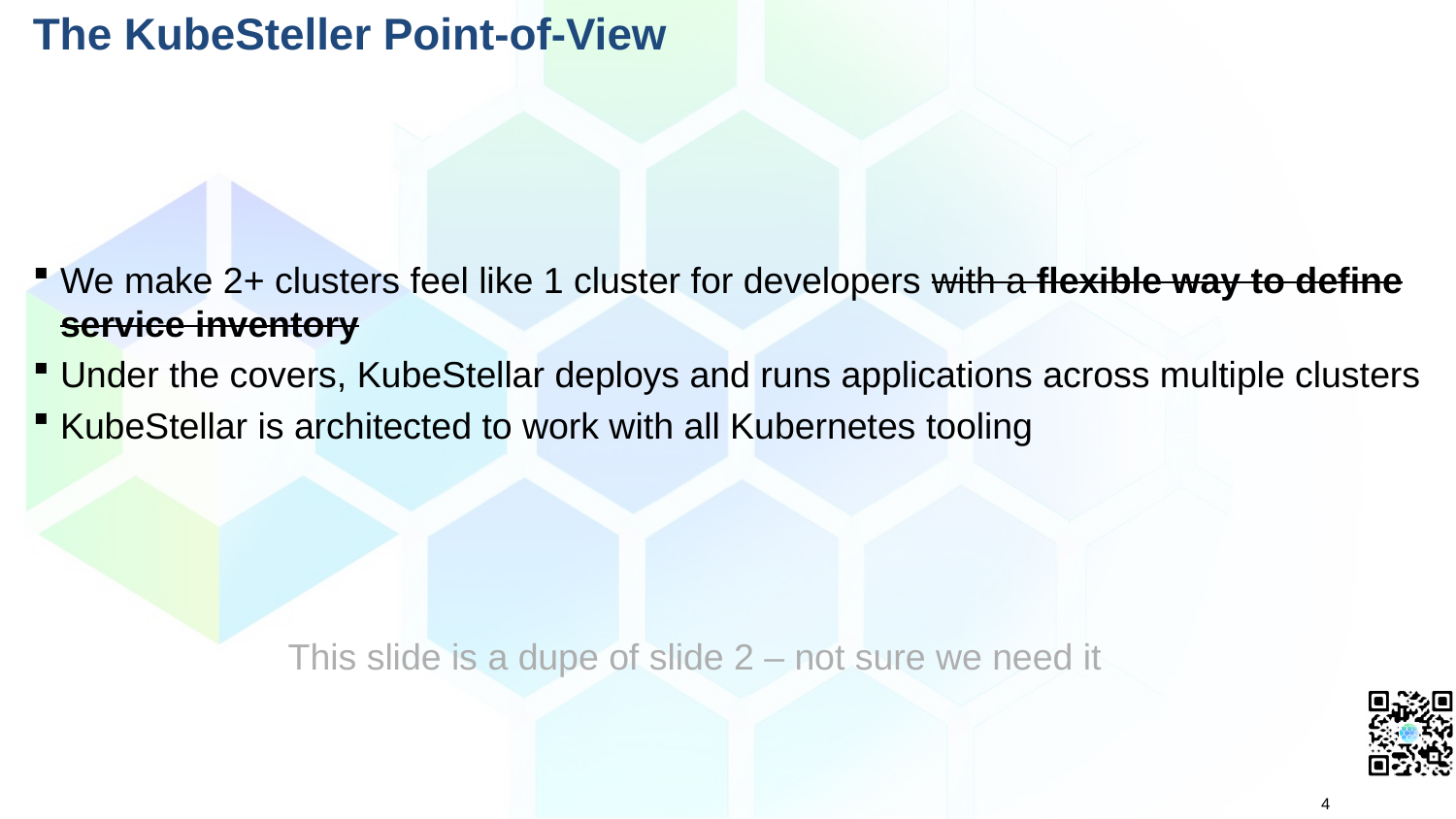

# The KubeSteller Point-of-View
We make 2+ clusters feel like 1 cluster for developers with a flexible way to define service inventory
Under the covers, KubeStellar deploys and runs applications across multiple clusters
KubeStellar is architected to work with all Kubernetes tooling
This slide is a dupe of slide 2 – not sure we need it
4